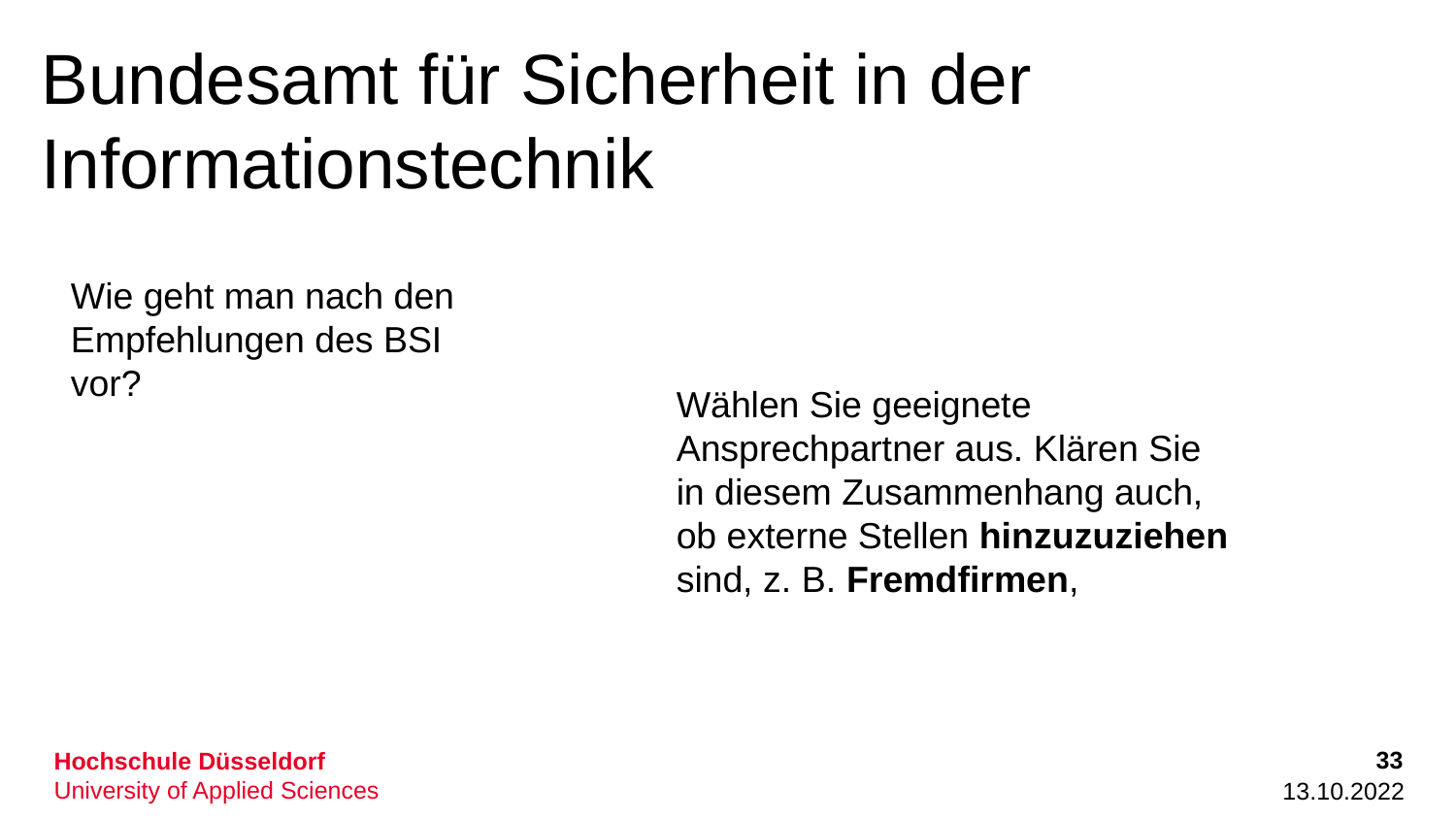

# Bundesamt für Sicherheit in der Informationstechnik
Wie geht man nach den Empfehlungen des BSI vor?
Wählen Sie geeignete Ansprechpartner aus. Klären Sie in diesem Zusammenhang auch, ob externe Stellen hinzuzuziehen sind, z. B. Fremdfirmen,
33

13.10.2022